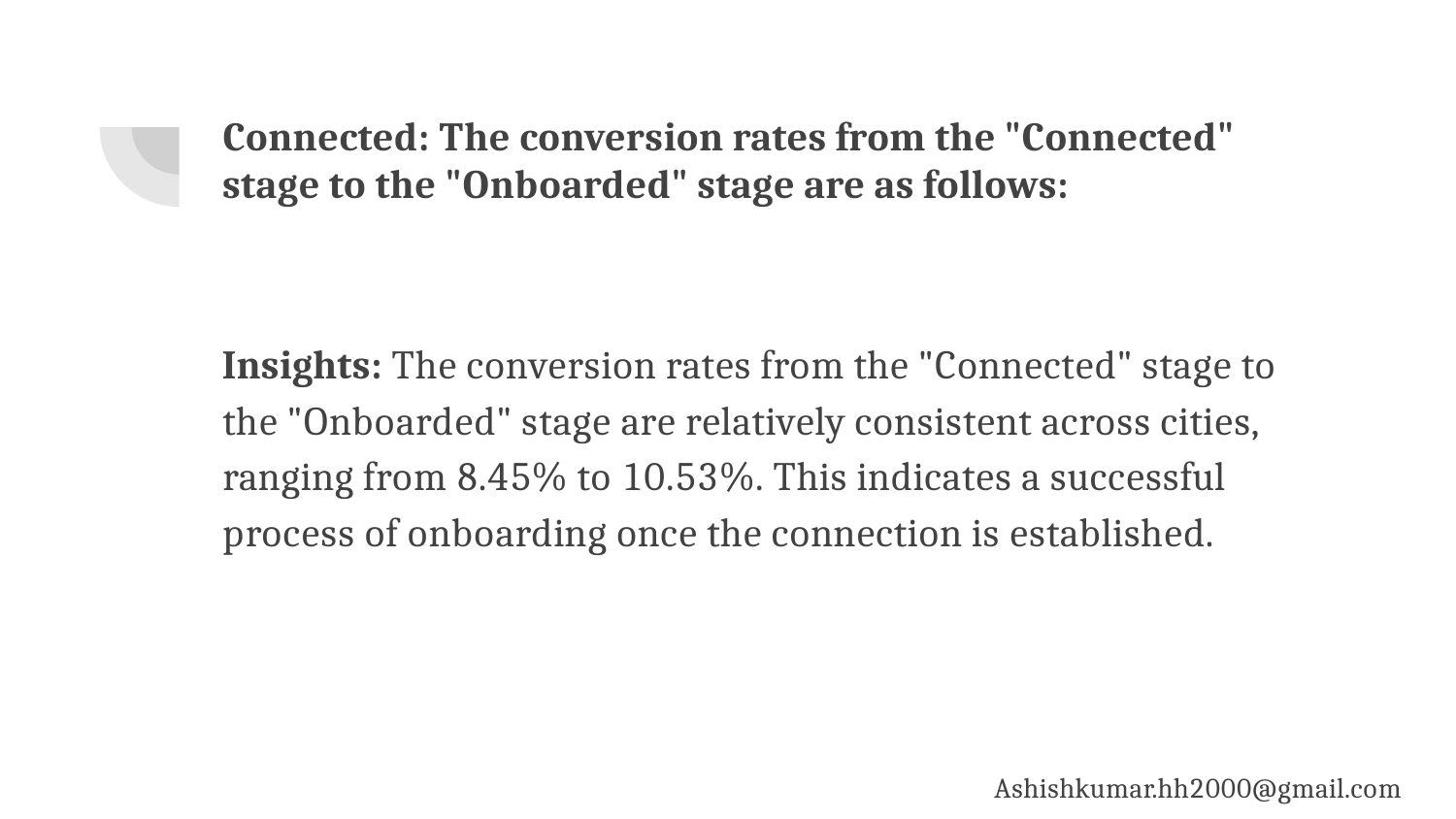

# Connected: The conversion rates from the "Connected" stage to the "Onboarded" stage are as follows:
Insights: The conversion rates from the "Connected" stage to the "Onboarded" stage are relatively consistent across cities, ranging from 8.45% to 10.53%. This indicates a successful process of onboarding once the connection is established.
Ashishkumar.hh2000@gmail.com